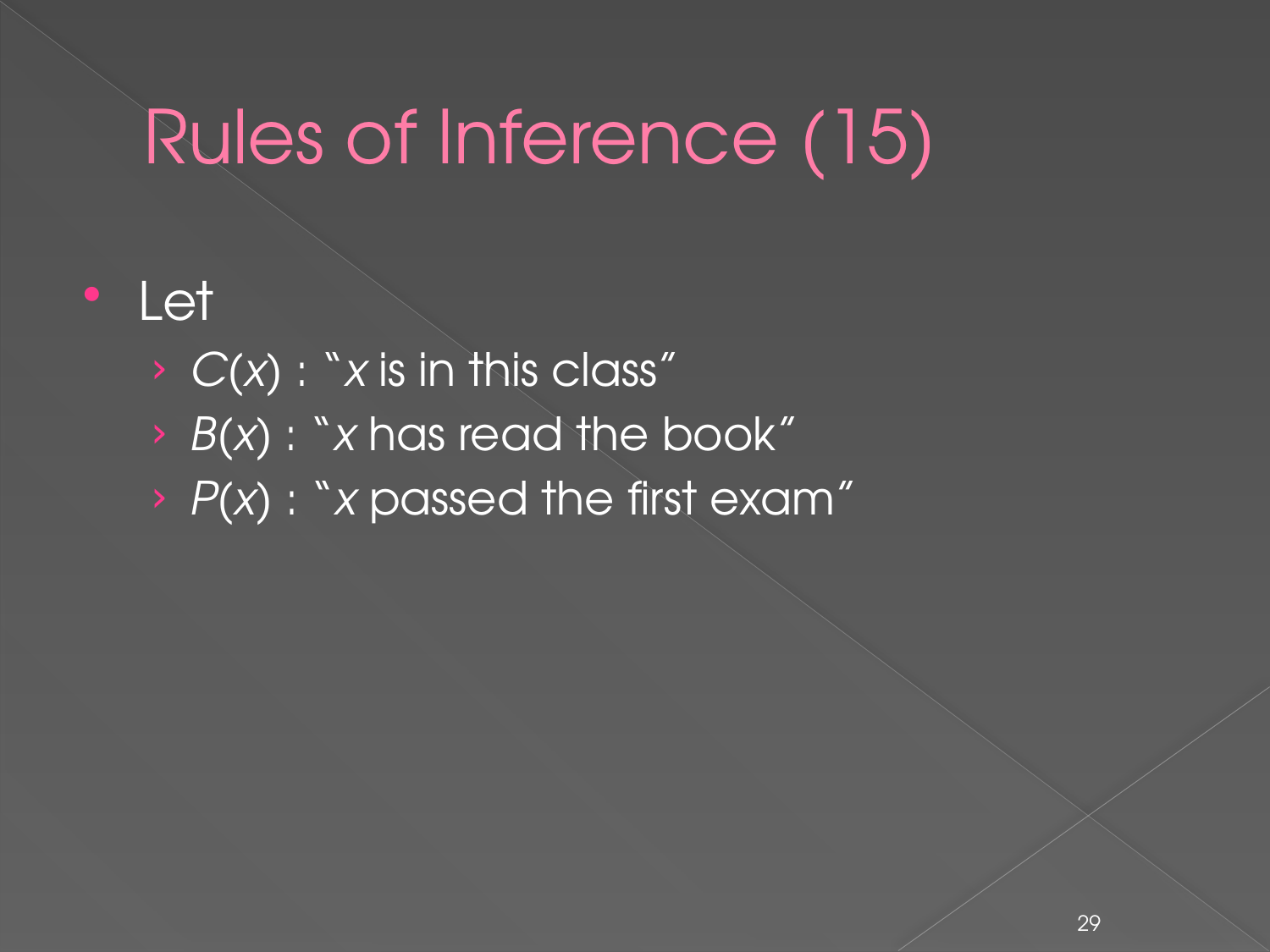

# Rules of Inference (15)
Let
C(x) : “x is in this class”
B(x) : “x has read the book”
P(x) : “x passed the first exam”
29